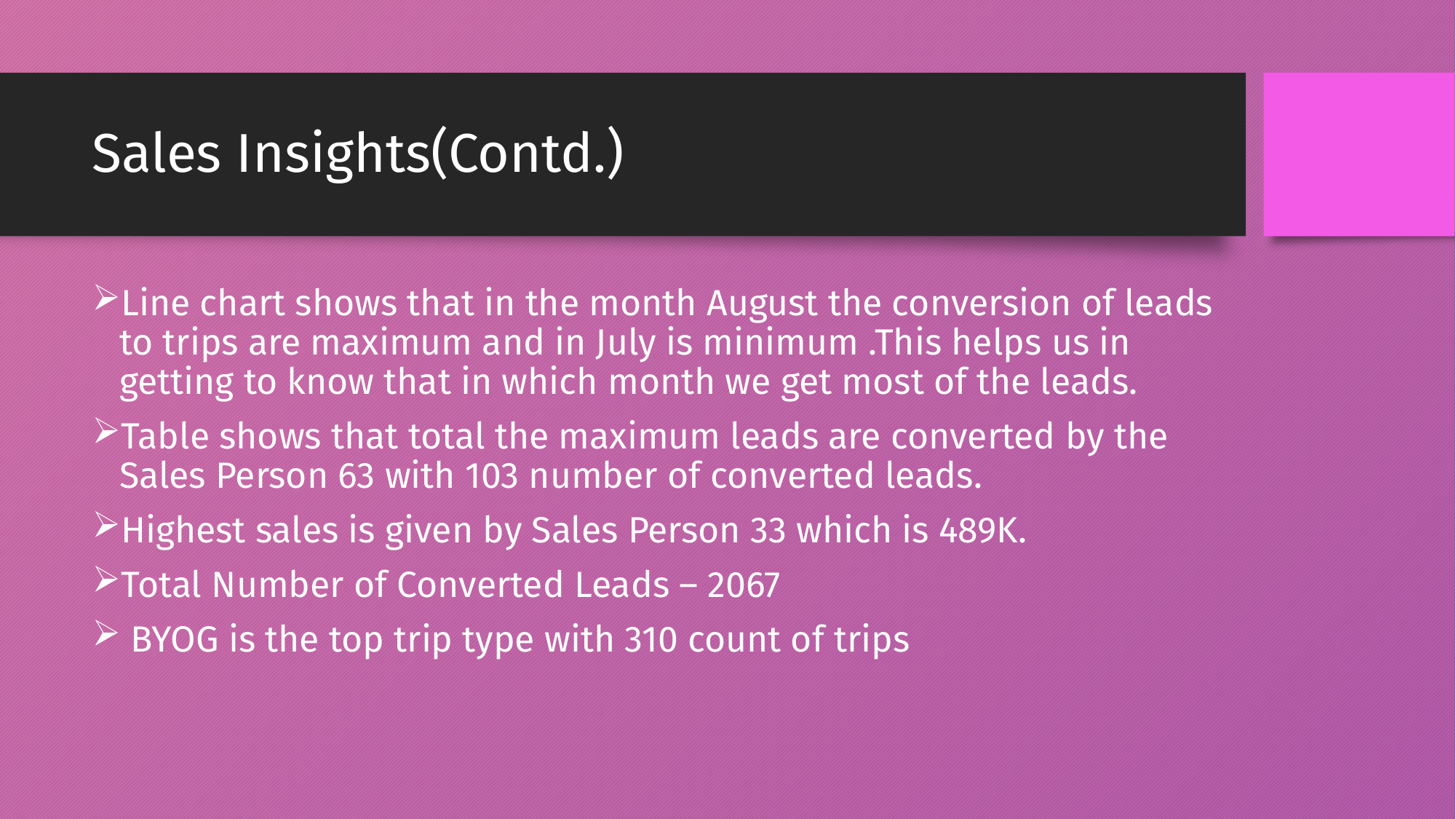

# Sales Insights(Contd.)
Line chart shows that in the month August the conversion of leads to trips are maximum and in July is minimum .This helps us in getting to know that in which month we get most of the leads.
Table shows that total the maximum leads are converted by the Sales Person 63 with 103 number of converted leads.
Highest sales is given by Sales Person 33 which is 489K.
Total Number of Converted Leads – 2067
 BYOG is the top trip type with 310 count of trips